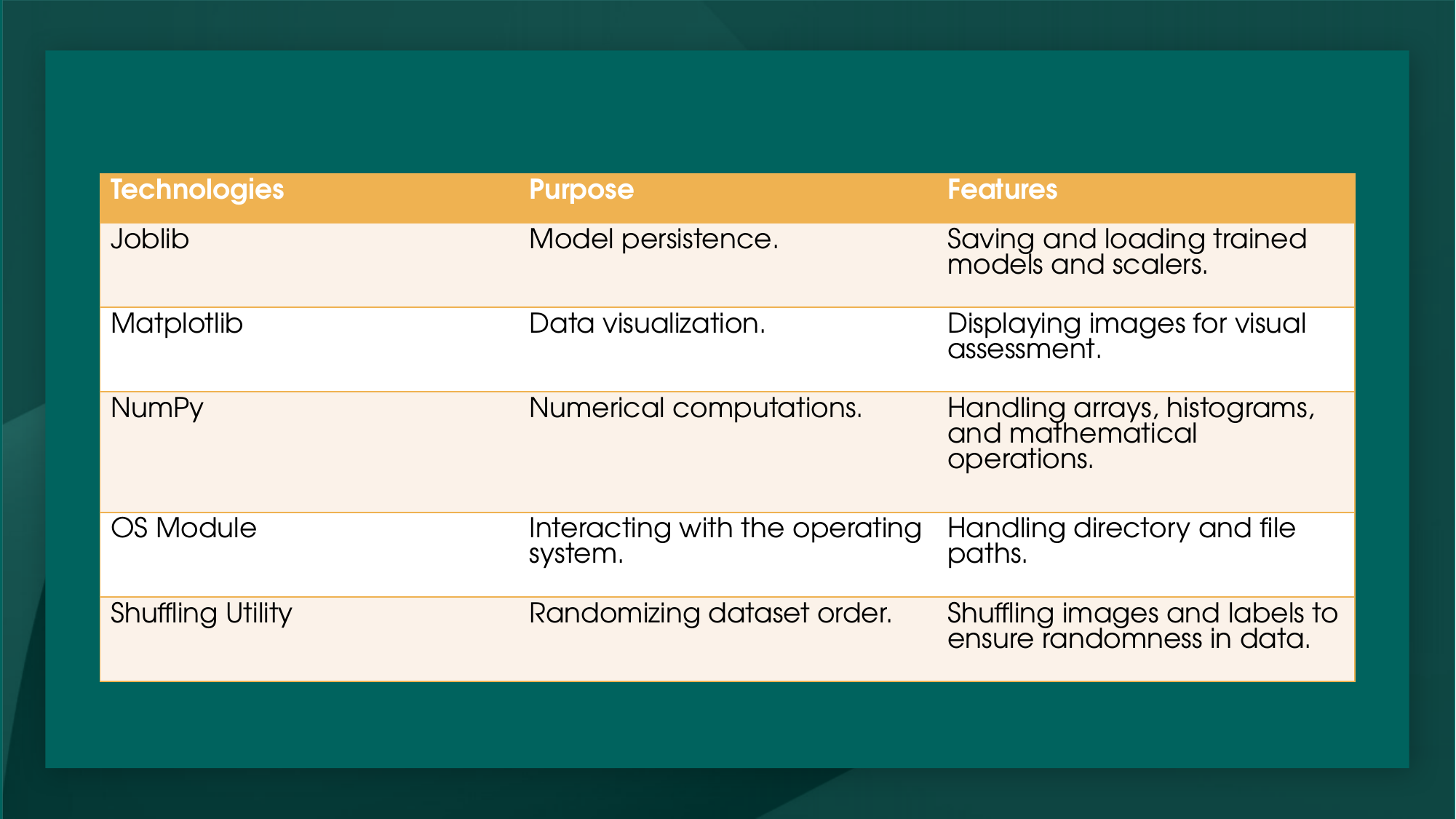

#
| Technologies | Purpose | Features |
| --- | --- | --- |
| Joblib | Model persistence. | Saving and loading trained models and scalers. |
| Matplotlib | Data visualization. | Displaying images for visual assessment. |
| NumPy | Numerical computations. | Handling arrays, histograms, and mathematical operations. |
| OS Module | Interacting with the operating system. | Handling directory and file paths. |
| Shuffling Utility | Randomizing dataset order. | Shuffling images and labels to ensure randomness in data. |